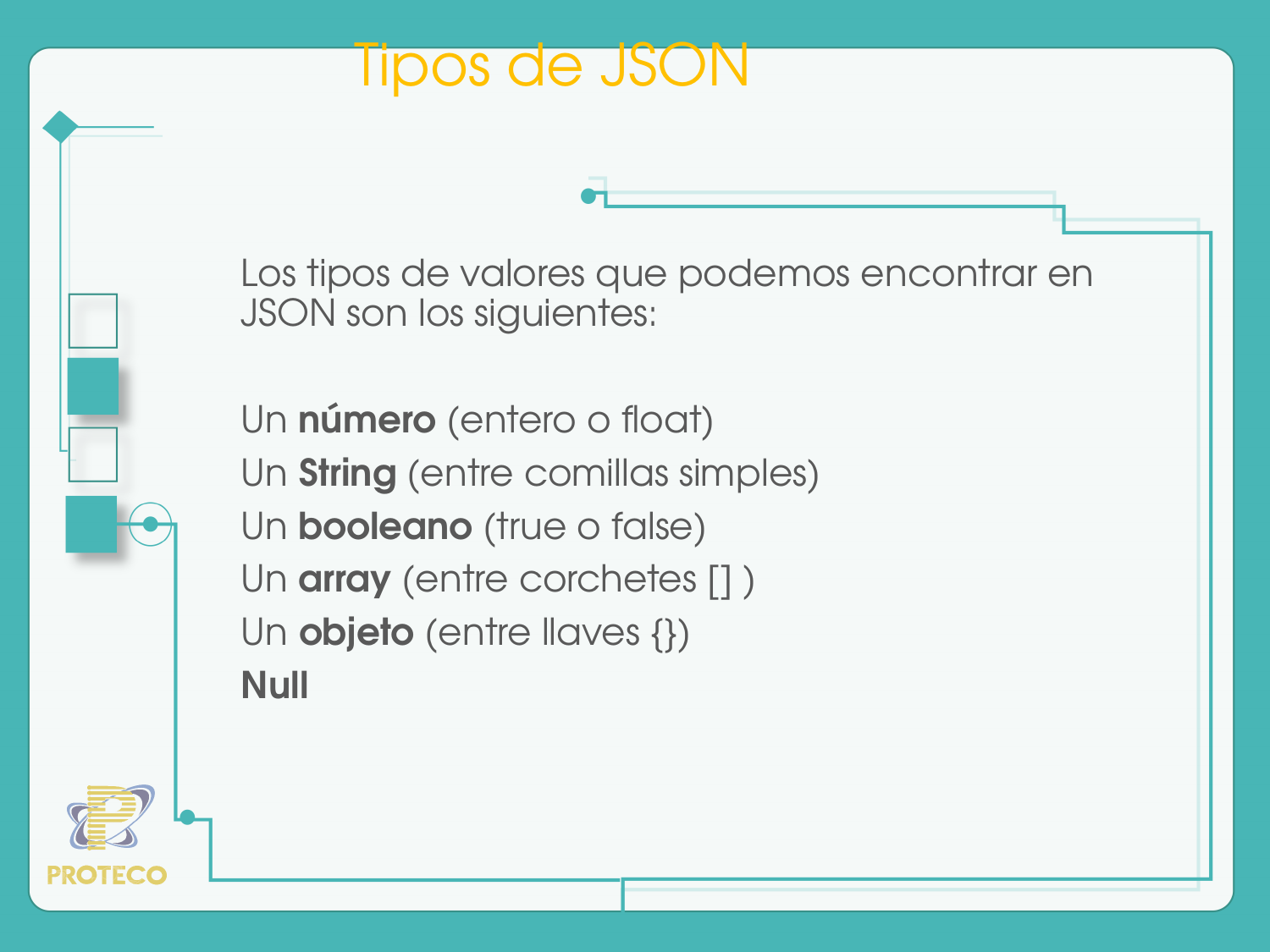

# Tipos de JSON
Los tipos de valores que podemos encontrar en JSON son los siguientes:

Un número (entero o float)
Un String (entre comillas simples)
Un booleano (true o false)
Un array (entre corchetes [] )
Un objeto (entre llaves {})
Null